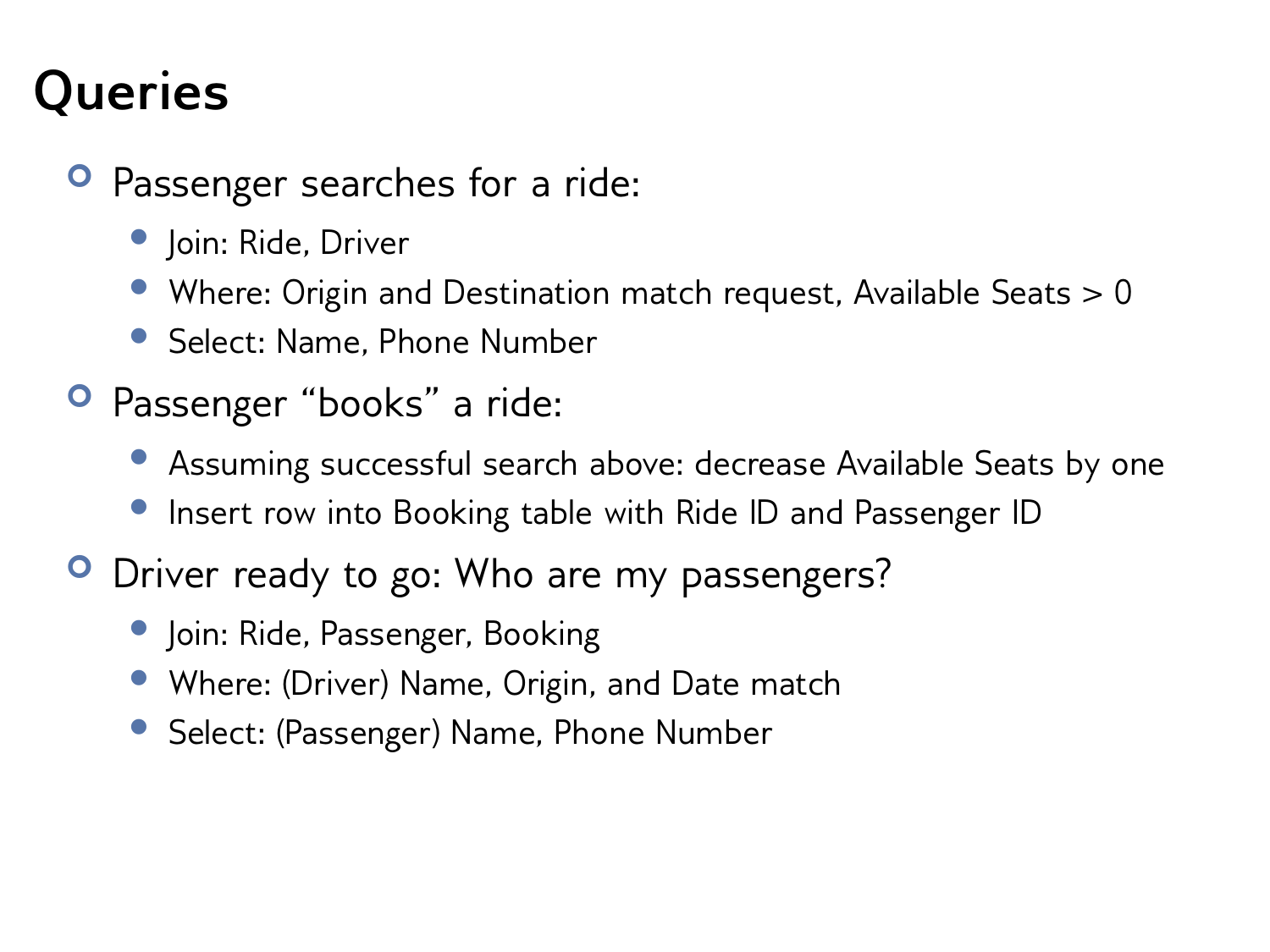

# Queries
Passenger searches for a ride:
Join: Ride, Driver
Where: Origin and Destination match request, Available Seats > 0
Select: Name, Phone Number
Passenger “books” a ride:
Assuming successful search above: decrease Available Seats by one
Insert row into Booking table with Ride ID and Passenger ID
Driver ready to go: Who are my passengers?
Join: Ride, Passenger, Booking
Where: (Driver) Name, Origin, and Date match
Select: (Passenger) Name, Phone Number